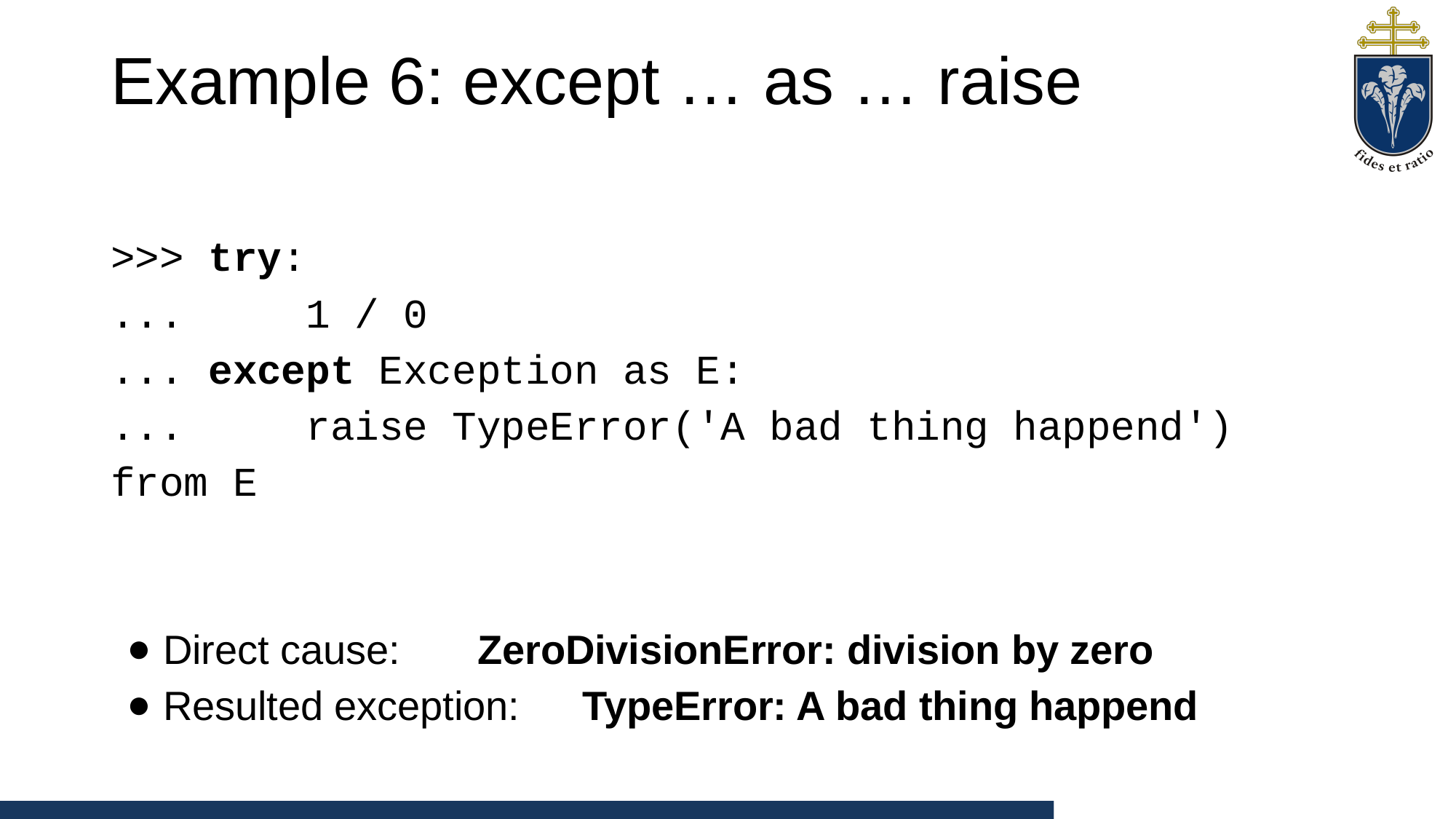

# Example 6: except … as … raise
>>> try:
...     1 / 0
... except Exception as E:
...     raise TypeError('A bad thing happend') from E

Direct cause: 		ZeroDivisionError: division by zero
Resulted exception: 	TypeError: A bad thing happend